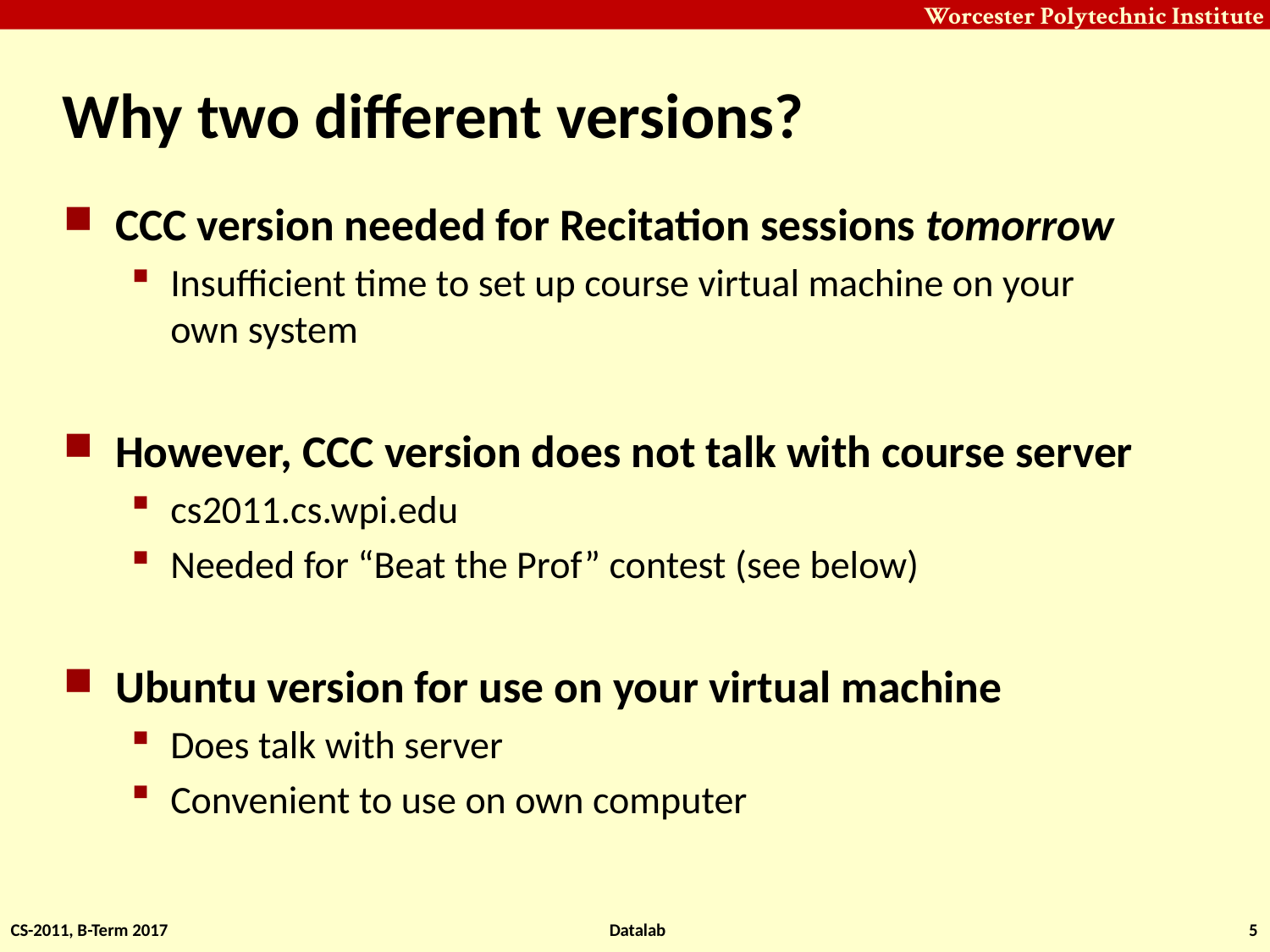

# Why two different versions?
CCC version needed for Recitation sessions tomorrow
Insufficient time to set up course virtual machine on your own system

However, CCC version does not talk with course server
cs2011.cs.wpi.edu
Needed for “Beat the Prof” contest (see below)

Ubuntu version for use on your virtual machine
Does talk with server
Convenient to use on own computer
CS-2011, B-Term 2017
Datalab
5